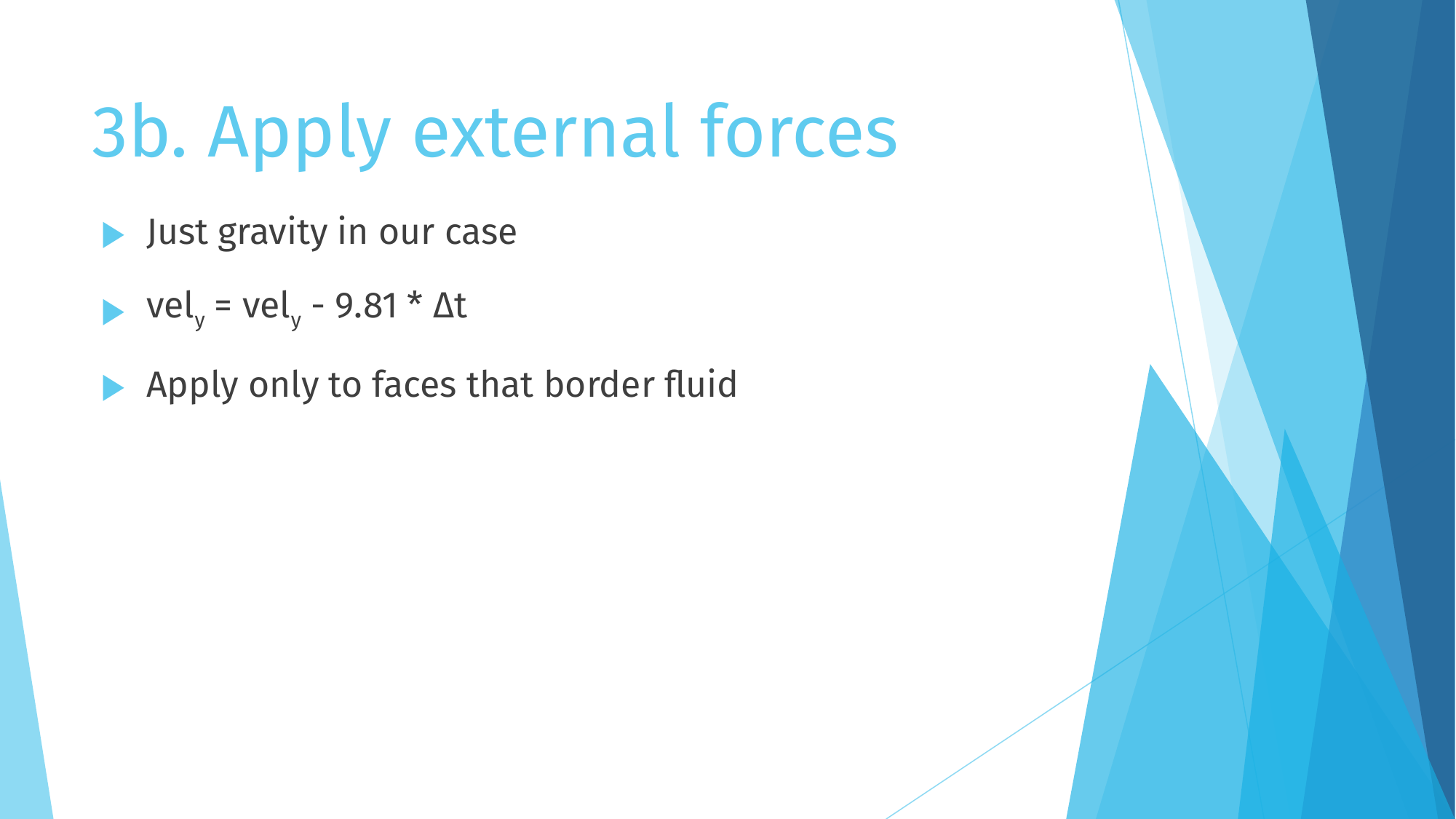

# 3b. Apply external forces
Just gravity in our case
vely = vely - 9.81 * ∆t
Apply only to faces that border fluid